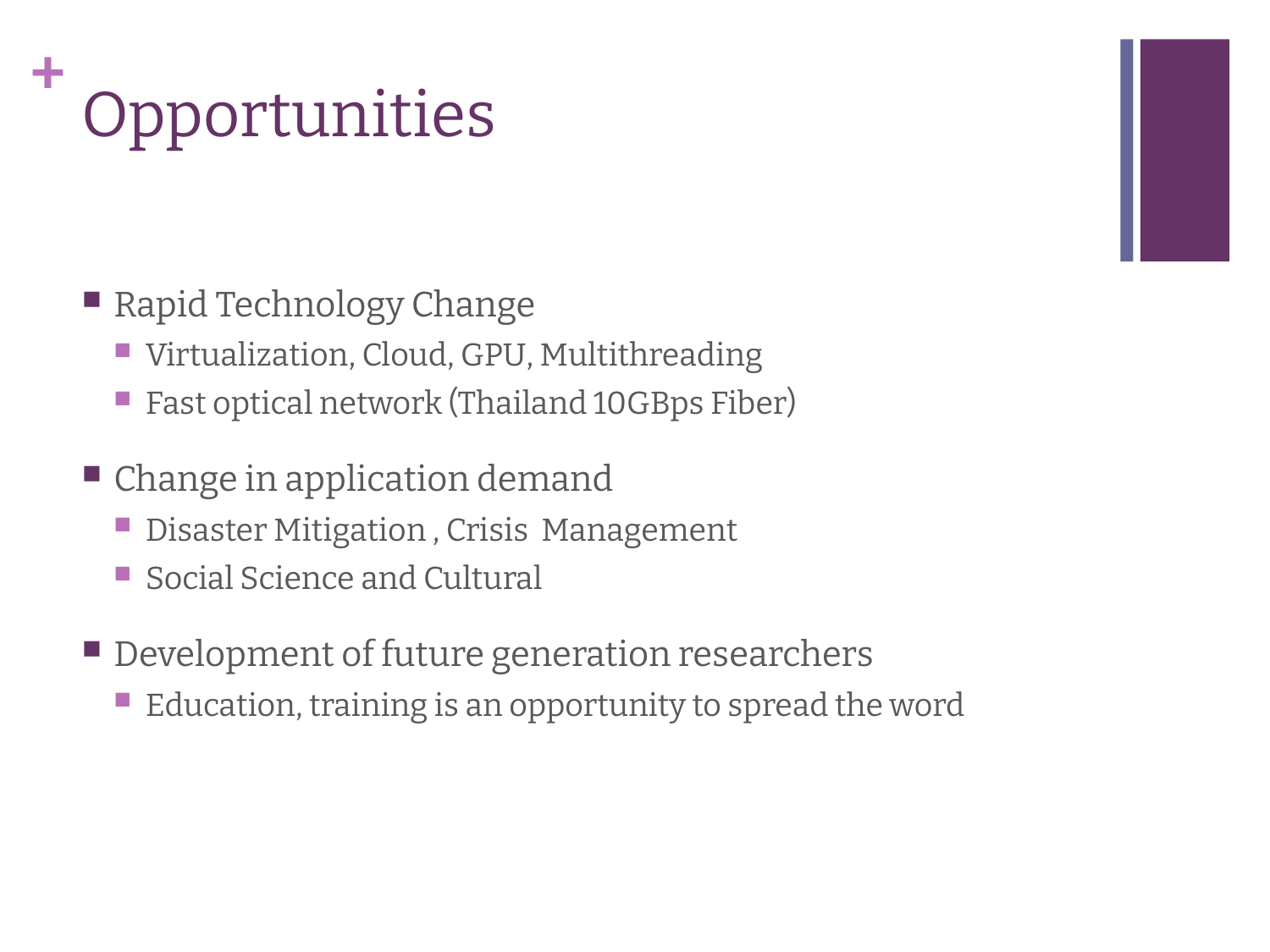

# Opportunities
Rapid Technology Change
Virtualization, Cloud, GPU, Multithreading
Fast optical network (Thailand 10GBps Fiber)
Change in application demand
Disaster Mitigation , Crisis  Management
Social Science and Cultural
Development of future generation researchers
Education, training is an opportunity to spread the word